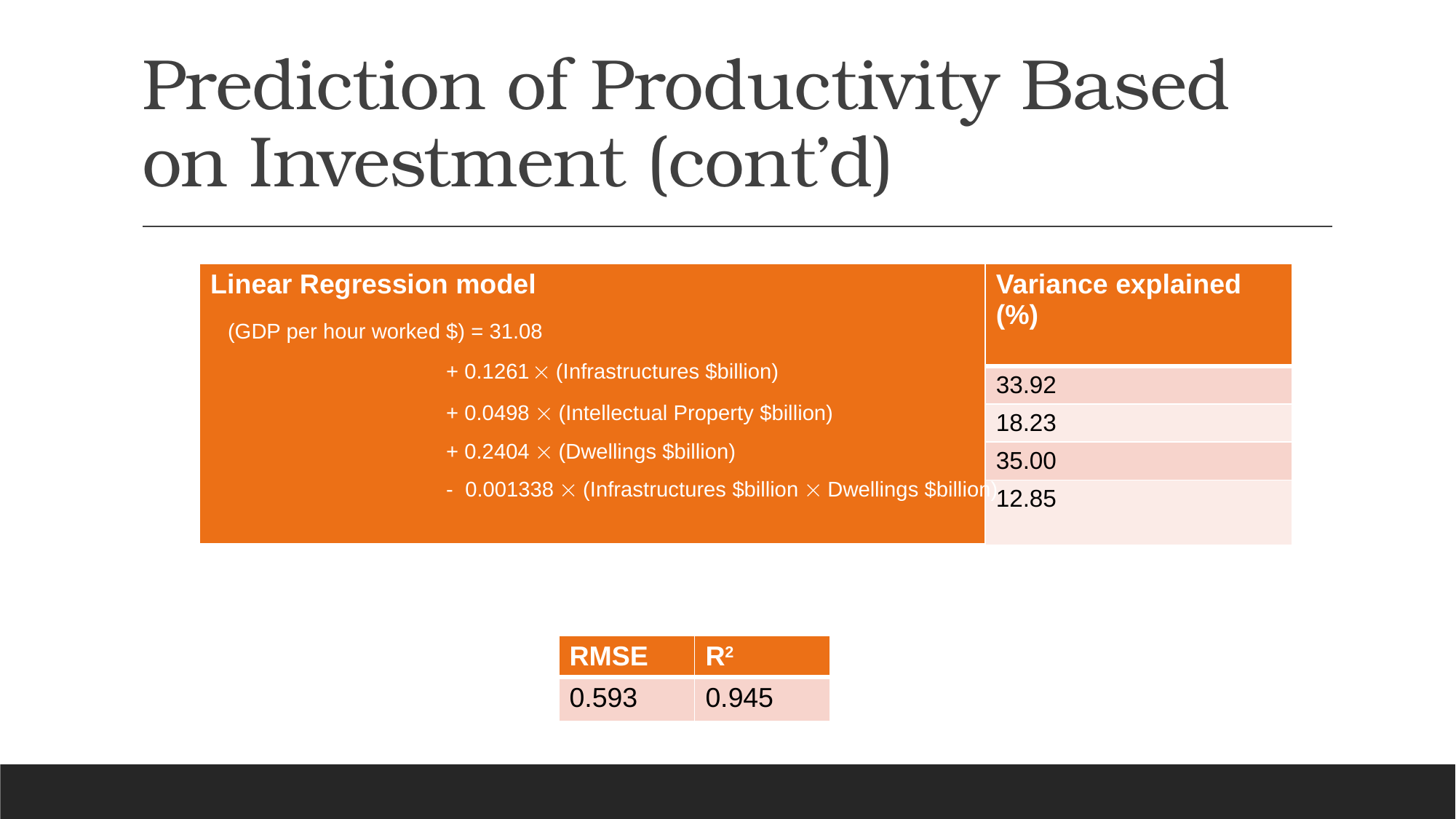

# Prediction of Productivity Based on Investment (cont’d)
| Linear Regression model | Variance explained (%) |
| --- | --- |
|  | 33.92 |
|  | 18.23 |
|  | 35.00 |
|  | 12.85 |

(GDP per hour worked $) = 31.08
		+ 0.1261 × (Infrastructures $billion)
		+ 0.0498 × (Intellectual Property $billion)
		+ 0.2404 × (Dwellings $billion)
		-  0.001338 × (Infrastructures $billion × Dwellings $billion)
| RMSE | R2 |
| --- | --- |
| 0.593 | 0.945 |